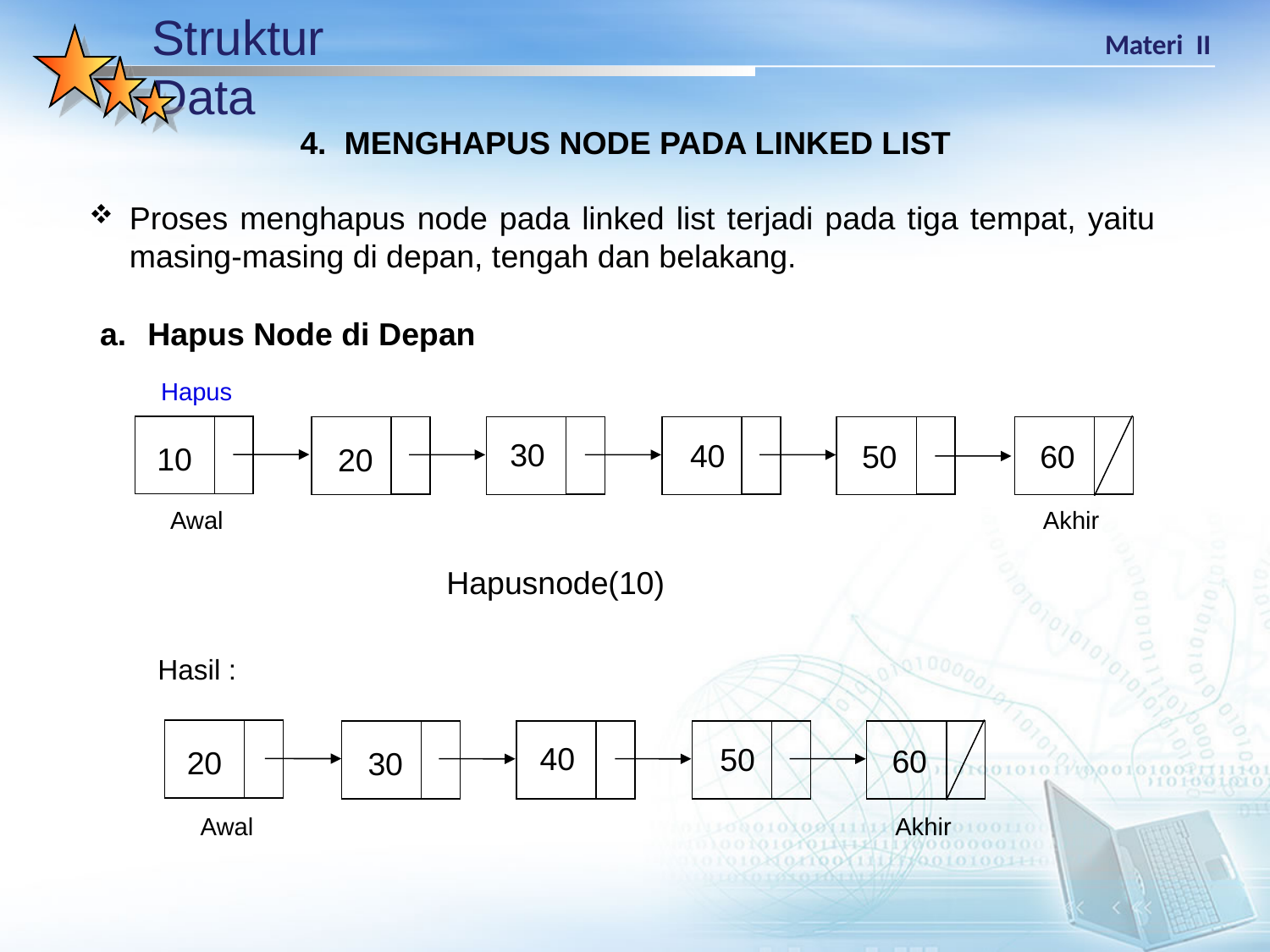

4.  MENGHAPUS NODE PADA LINKED LIST
Proses menghapus node pada linked list terjadi pada tiga tempat, yaitu masing-masing di depan, tengah dan belakang.
Hapus Node di Depan
Hapus

30
40
50
60
10
20

Awal
Akhir
Hapusnode(10)
Hasil :

40
50
60
20
30

Awal
Akhir